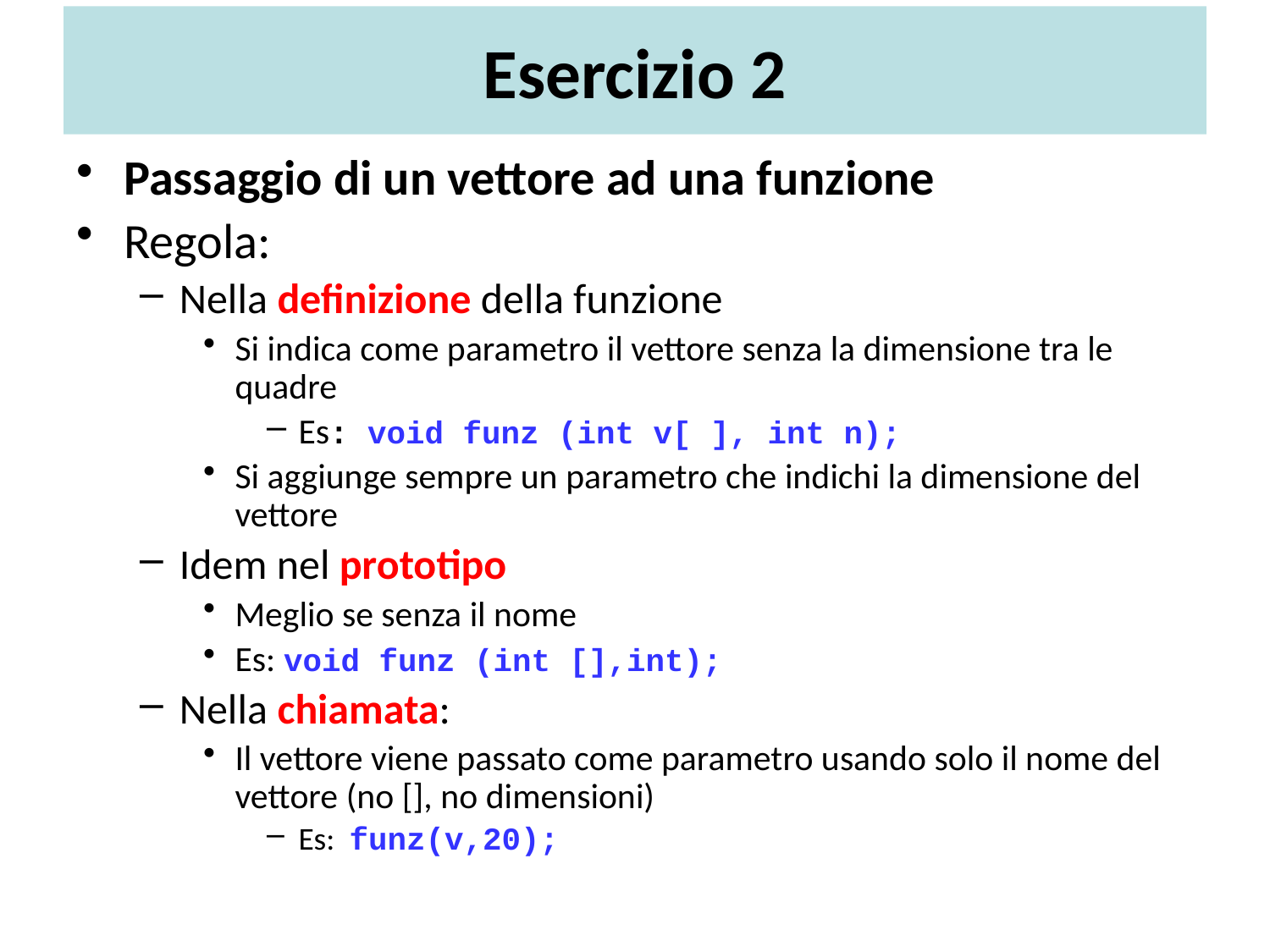

# Esercizio 2
Passaggio di un vettore ad una funzione
Regola:
Nella definizione della funzione
Si indica come parametro il vettore senza la dimensione tra le quadre
Es: void funz (int v[ ], int n);
Si aggiunge sempre un parametro che indichi la dimensione del vettore
Idem nel prototipo
Meglio se senza il nome
Es: void funz (int [],int);
Nella chiamata:
Il vettore viene passato come parametro usando solo il nome del vettore (no [], no dimensioni)
Es:  funz(v,20);